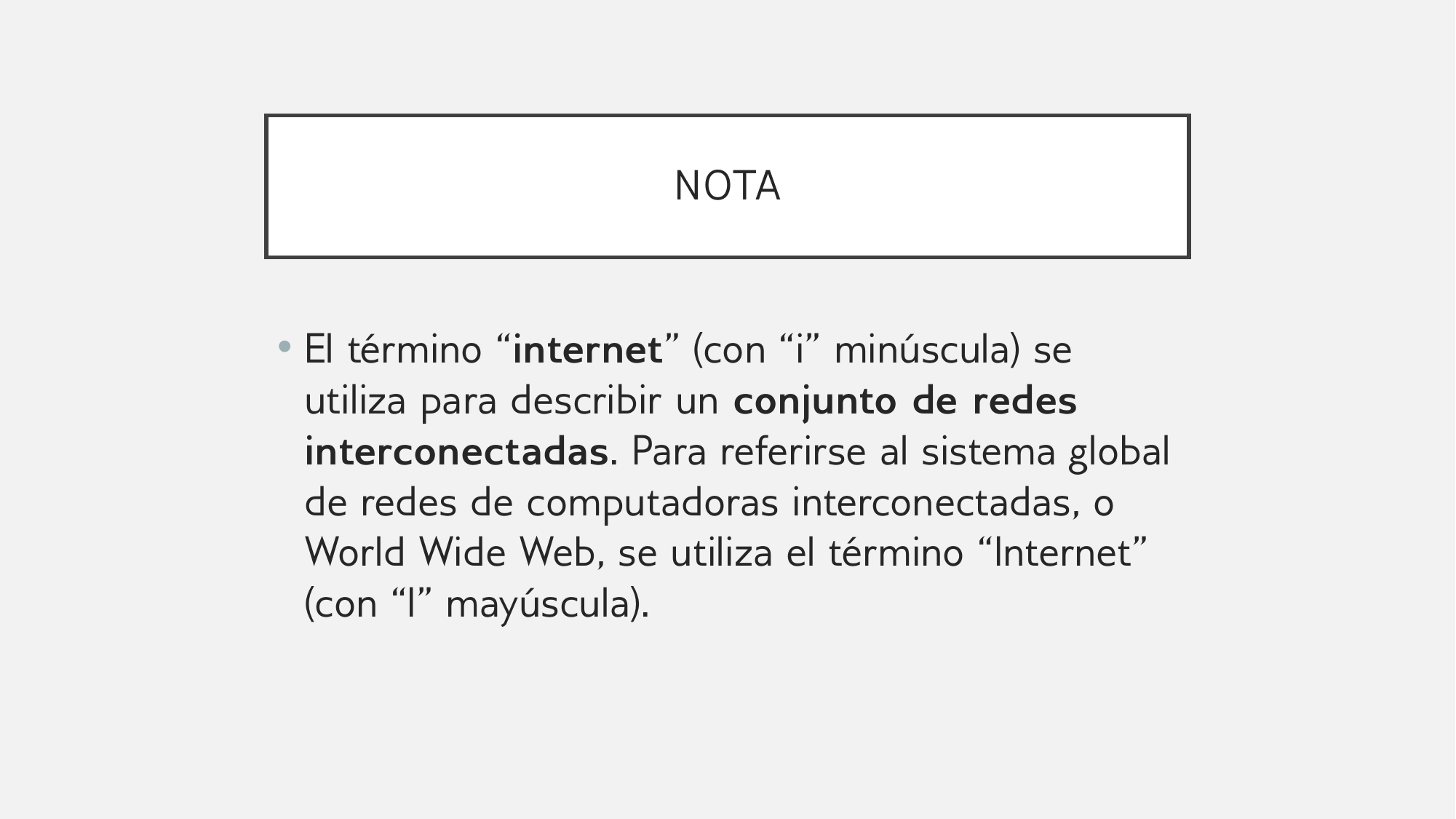

# Nota
El término “internet” (con “i” minúscula) se utiliza para describir un conjunto de redes interconectadas. Para referirse al sistema global de redes de computadoras interconectadas, o World Wide Web, se utiliza el término “Internet” (con “I” mayúscula).